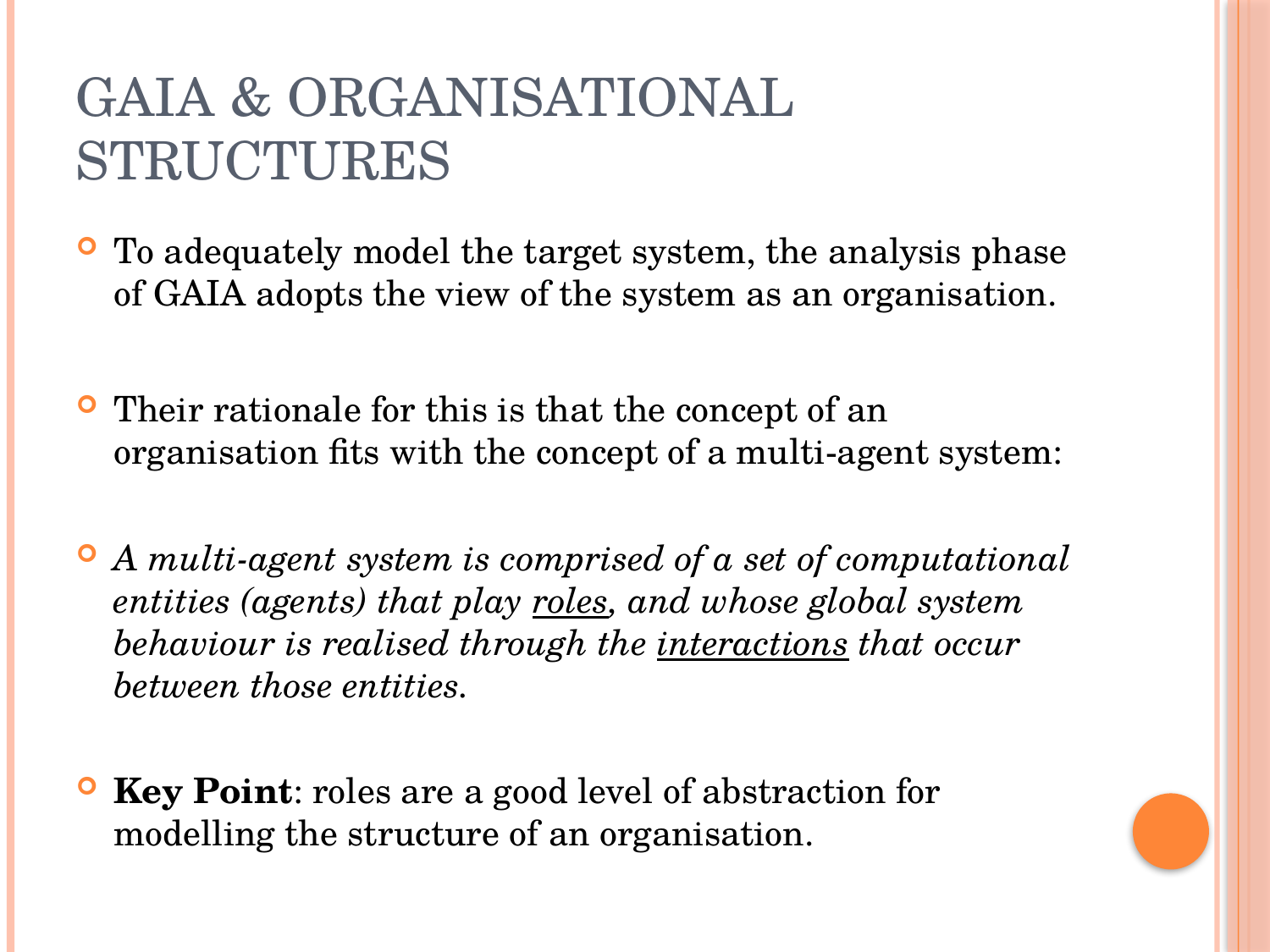

# GAIA & Organisational Structures
To adequately model the target system, the analysis phase of GAIA adopts the view of the system as an organisation.

Their rationale for this is that the concept of an organisation fits with the concept of a multi-agent system:

A multi-agent system is comprised of a set of computational entities (agents) that play roles, and whose global system behaviour is realised through the interactions that occur between those entities.

Key Point: roles are a good level of abstraction for modelling the structure of an organisation.